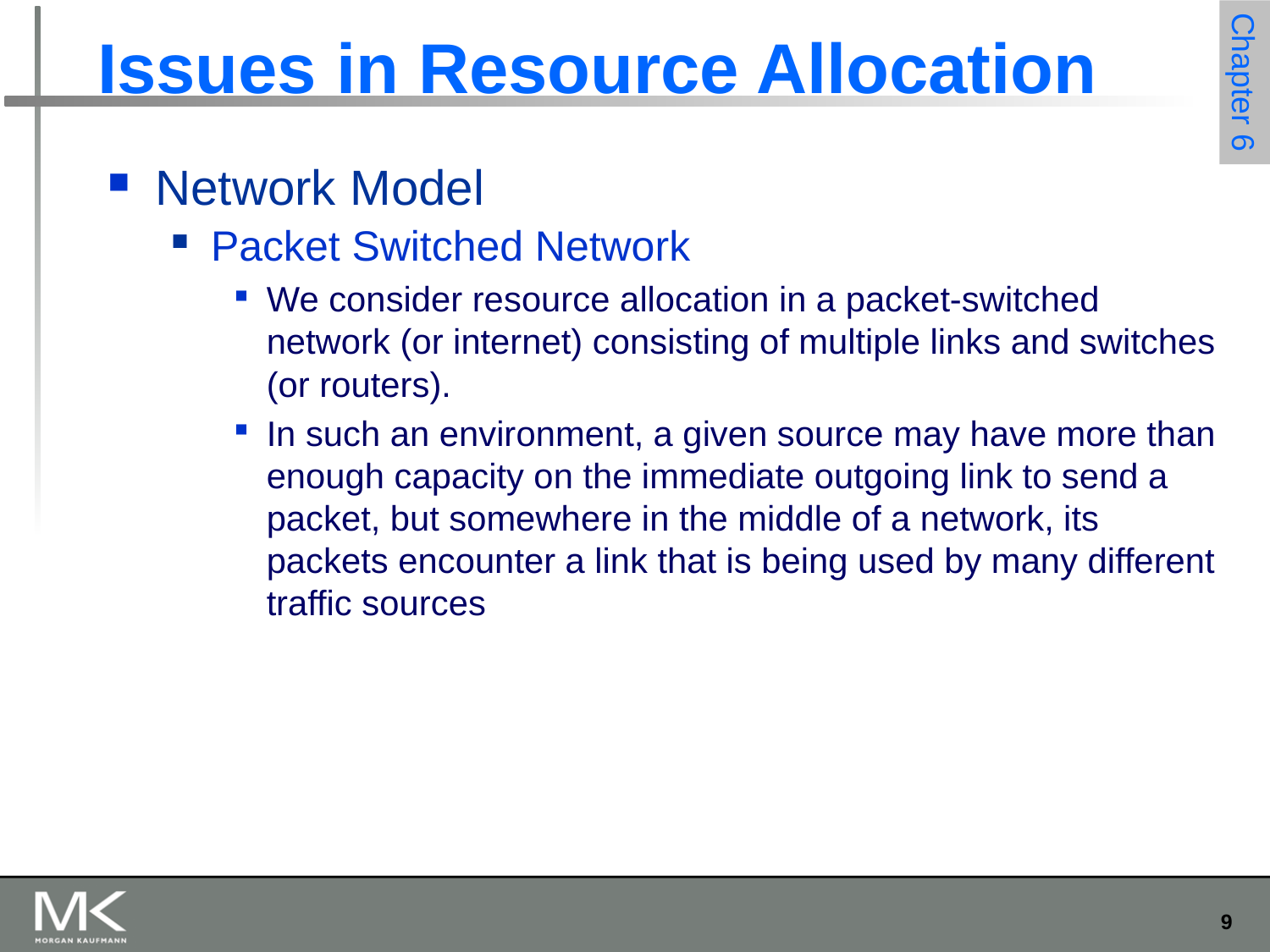

# Issues in Resource Allocation
Network Model
Packet Switched Network
We consider resource allocation in a packet-switched network (or internet) consisting of multiple links and switches (or routers).
In such an environment, a given source may have more than enough capacity on the immediate outgoing link to send a packet, but somewhere in the middle of a network, its packets encounter a link that is being used by many different traffic sources